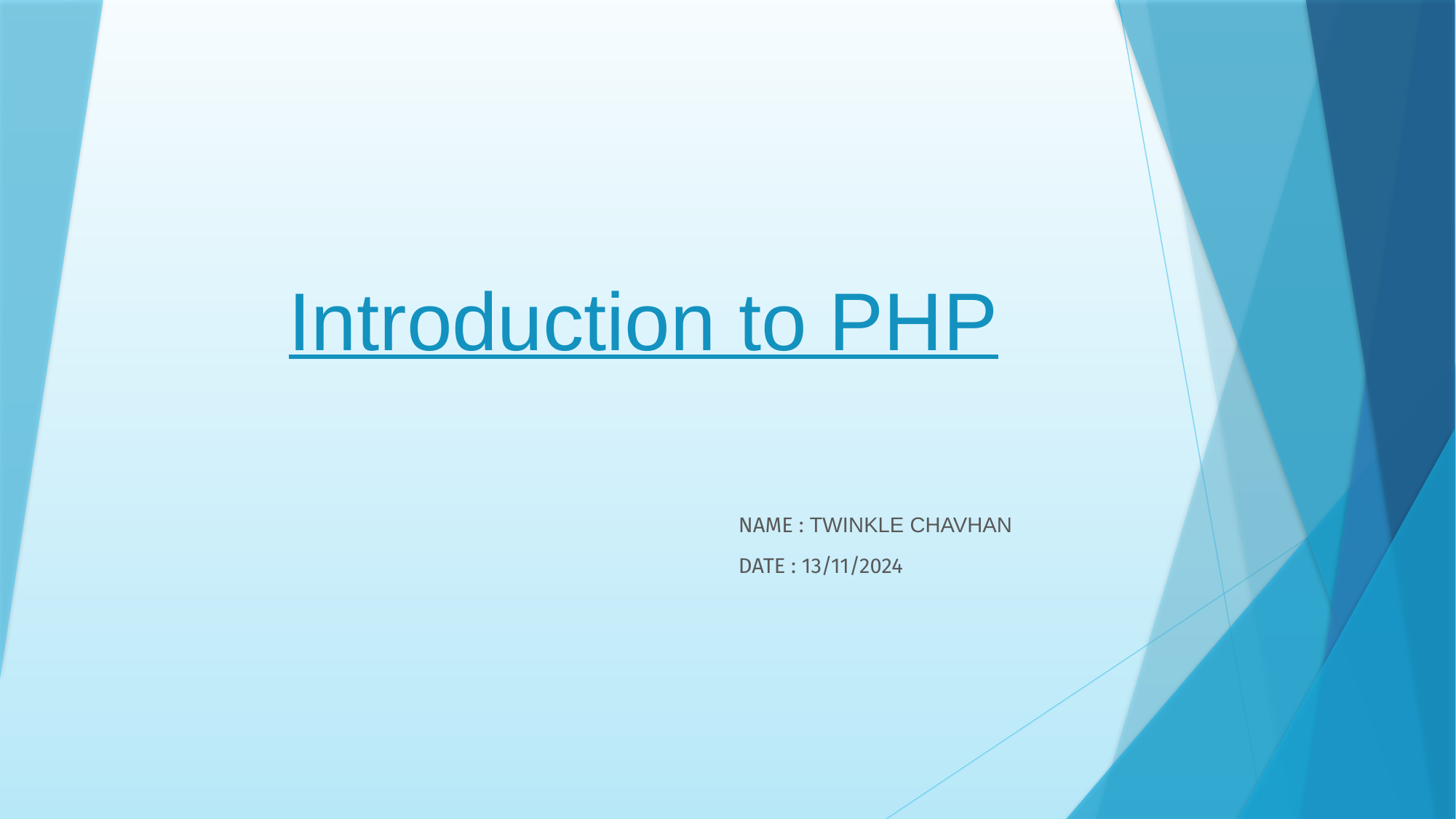

# Introduction to PHP
NAME : TWINKLE CHAVHAN
DATE : 13/11/2024